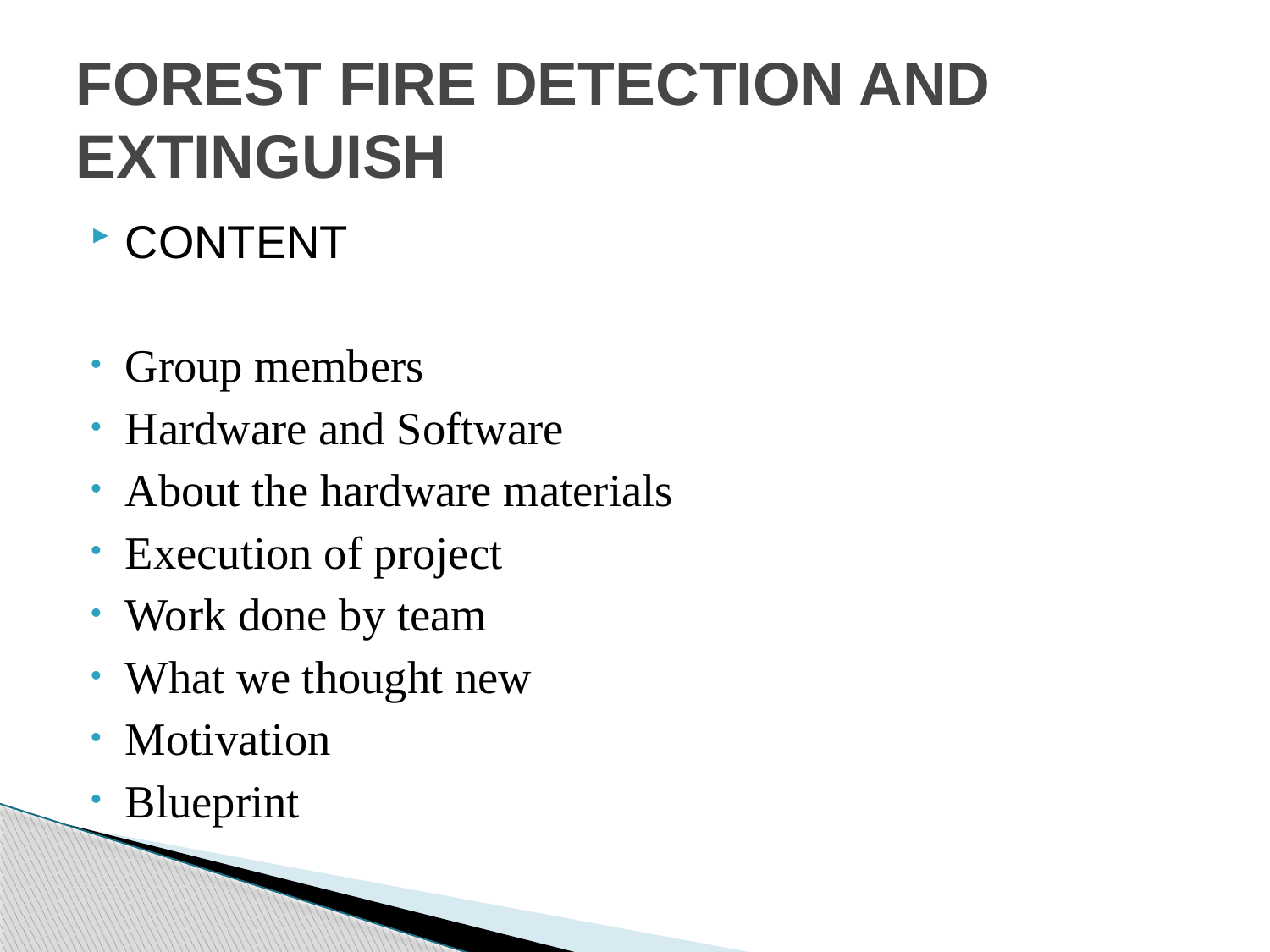

# FOREST FIRE DETECTION AND EXTINGUISH
CONTENT

Group members
Hardware and Software
About the hardware materials
Execution of project
Work done by team
What we thought new
Motivation
Blueprint